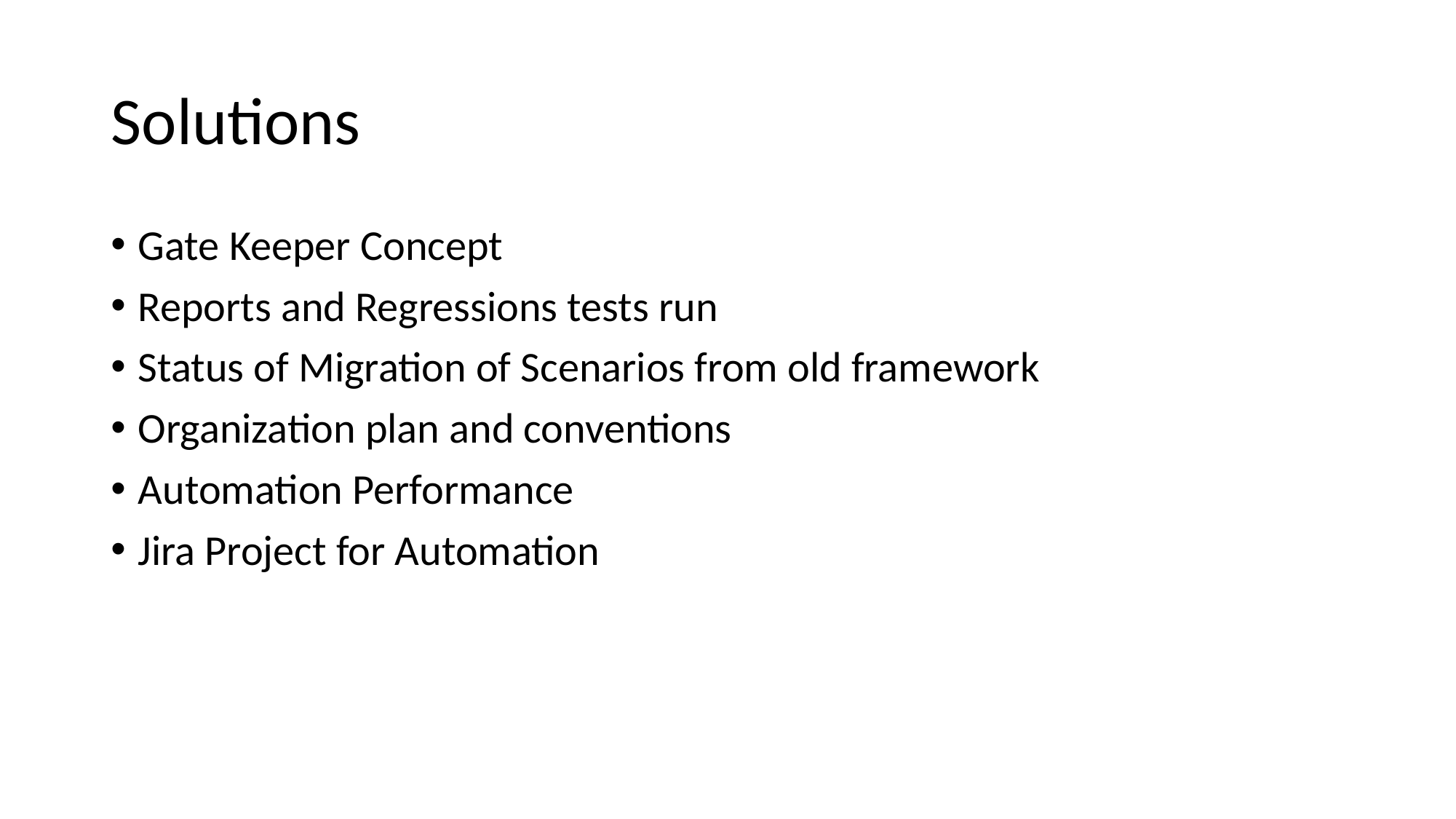

# Solutions
Gate Keeper Concept
Reports and Regressions tests run
Status of Migration of Scenarios from old framework
Organization plan and conventions
Automation Performance
Jira Project for Automation